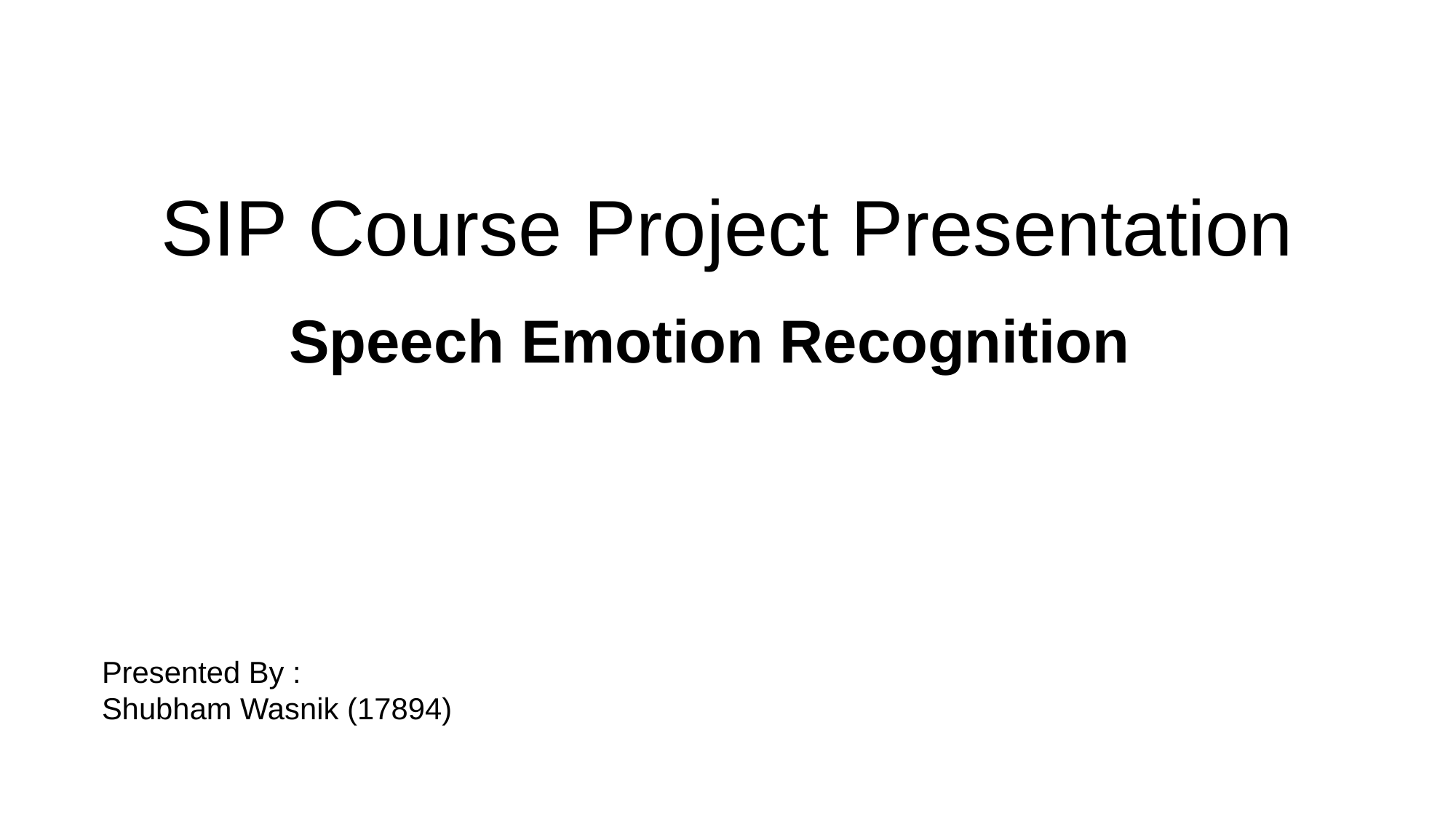

SIP Course Project Presentation
Speech Emotion Recognition
Presented By :
Shubham Wasnik (17894)